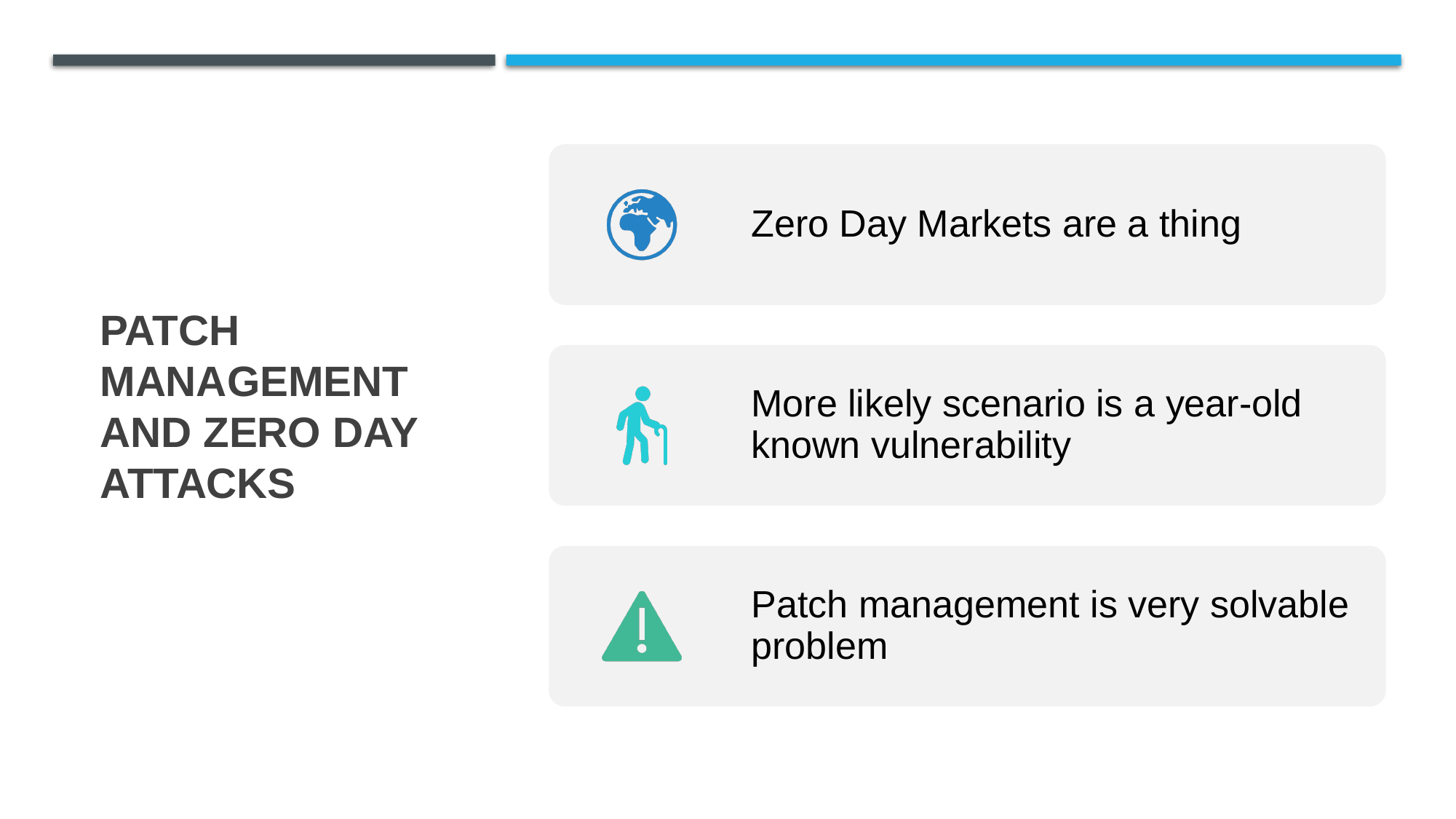

# Patch management and Zero Day attacks
Zero Day Markets are a thing
More likely scenario is a year-old known vulnerability
Patch management is very solvable problem